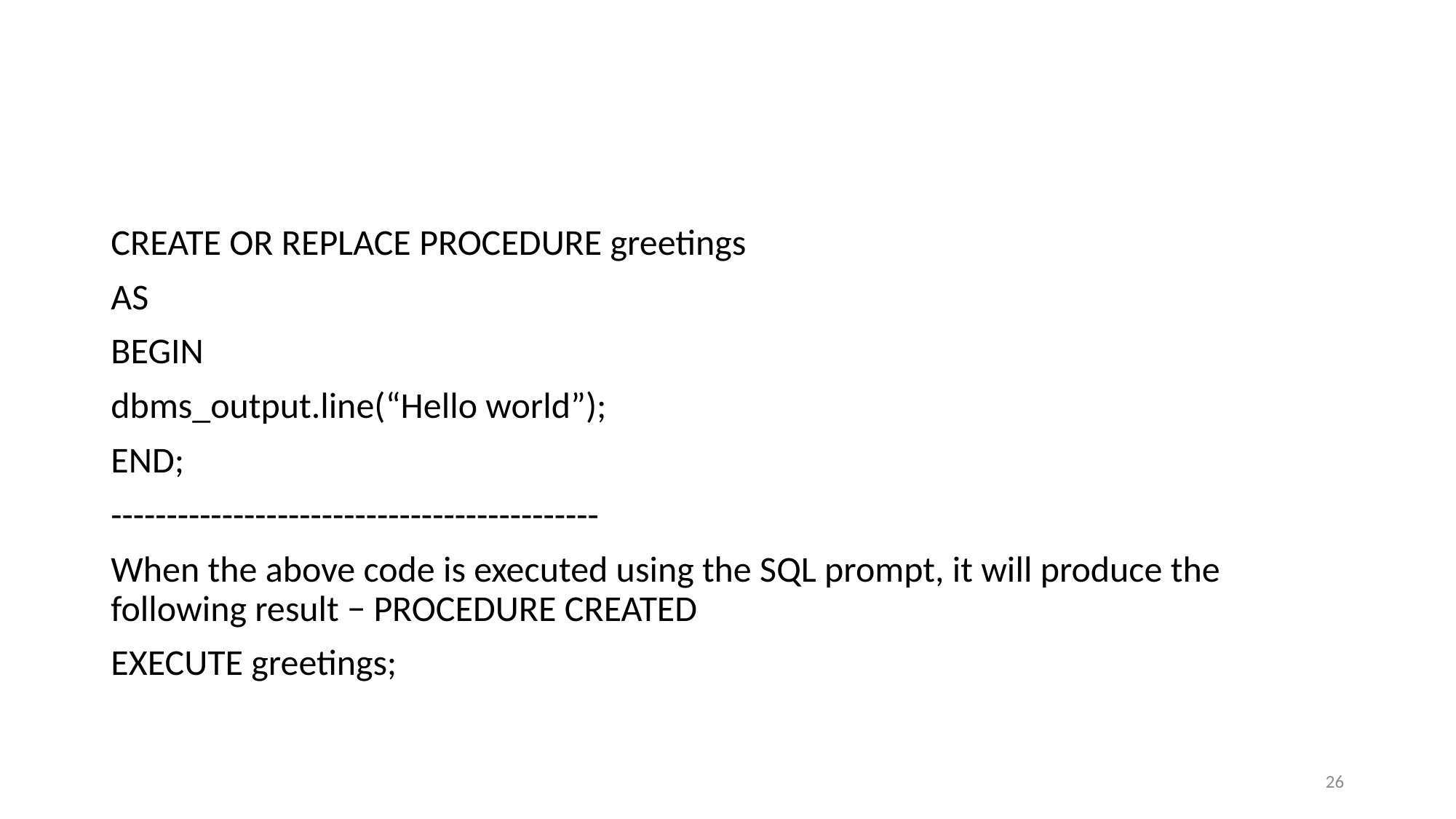

#
CREATE OR REPLACE PROCEDURE greetings
AS
BEGIN
dbms_output.line(“Hello world”);
END;
--------------------------------------------
When the above code is executed using the SQL prompt, it will produce the following result − PROCEDURE CREATED
EXECUTE greetings;

26